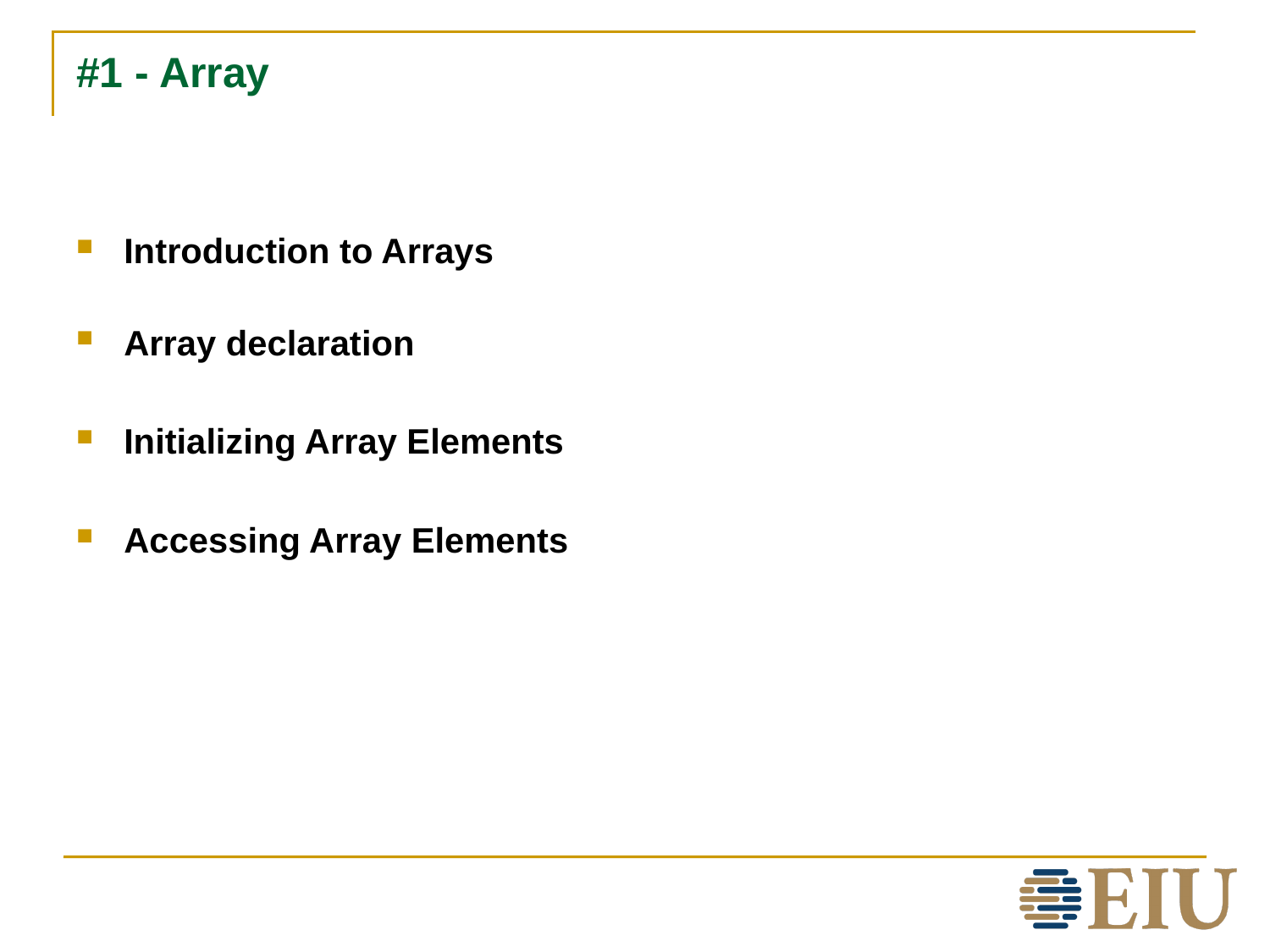

# #1 - Array
Introduction to Arrays
Array declaration

Initializing Array Elements

Accessing Array Elements